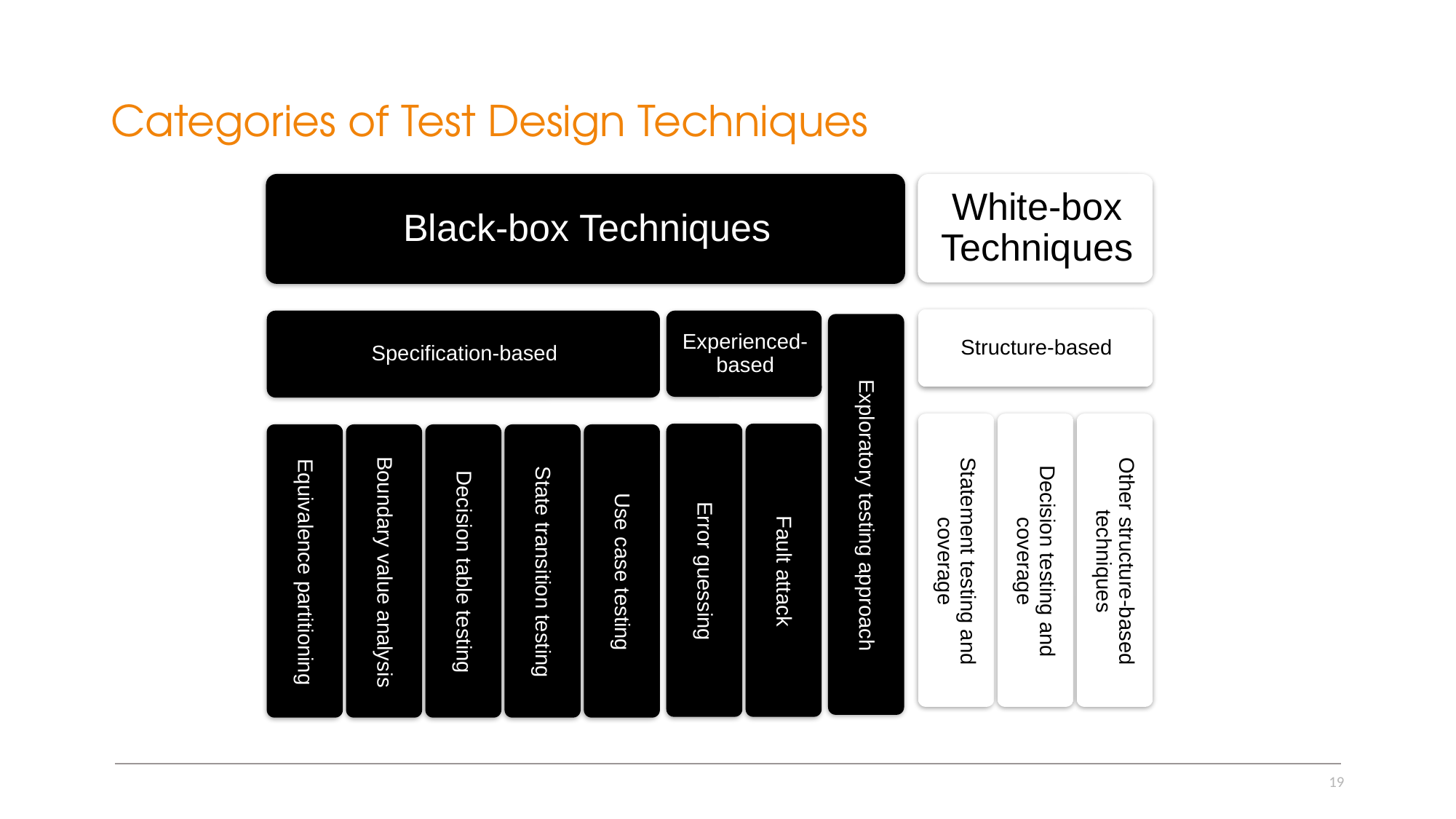

# Categories of Test Design Techniques
Black-box Techniques
Specification-based
Equivalence partitioning
Boundary value analysis
Decision table testing
State transition testing
Use case testing
Experienced-based
Error guessing
Fault attack
Exploratory testing approach
White-box Techniques
Structure-based
Statement testing and coverage
Decision testing and coverage
Other structure-based techniques

19